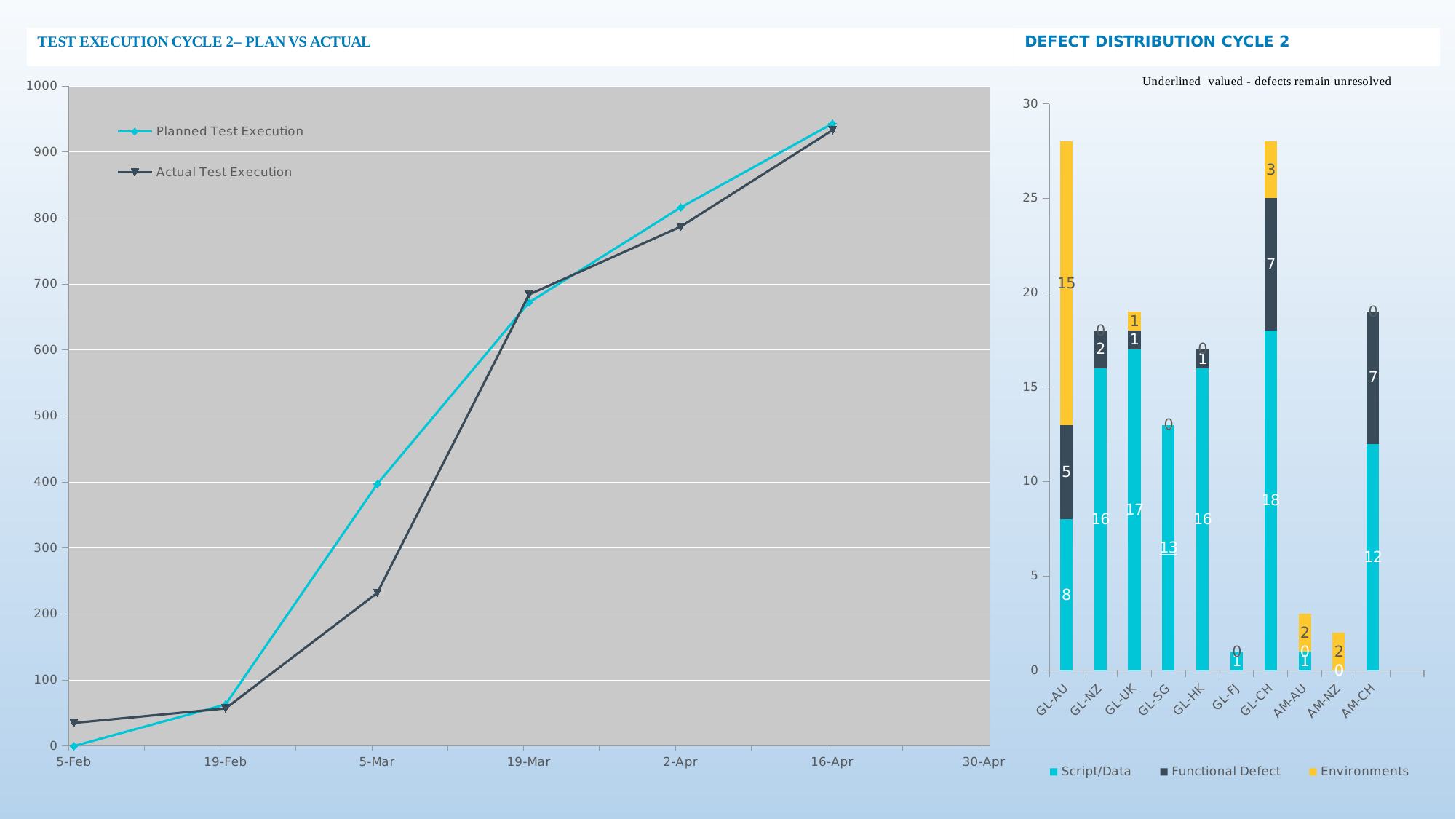

### Chart

| Category | Planned Test Execution | Actual Test Execution | Column1 | Column2 | Column3 | Column4 |
|---|---|---|---|---|---|---|
| 44232 | 0.0 | 35.0 | None | None | None | None |
| 44246 | 63.0 | 57.0 | None | None | None | None |
| 44260 | 397.0 | 232.0 | None | None | None | None |
| 44274 | 672.0 | 684.0 | None | None | None | None |
| 44288 | 816.0 | 787.0 | None | None | None | None |
| 44302 | 943.0 | 933.0 | None | None | None | None |
| 44316 | None | None | None | None | None | None |

### Chart

| Category | Script/Data | Functional Defect | Environments |
|---|---|---|---|
| GL-AU | 8.0 | 5.0 | 15.0 |
| GL-NZ | 16.0 | 2.0 | 0.0 |
| GL-UK | 17.0 | 1.0 | 1.0 |
| GL-SG | 13.0 | 0.0 | 0.0 |
| GL-HK | 16.0 | 1.0 | 0.0 |
| GL-FJ | 1.0 | 0.0 | 0.0 |
| GL-CH | 18.0 | 7.0 | 3.0 |
| AM-AU | 1.0 | 0.0 | 2.0 |
| AM-NZ | 0.0 | 0.0 | 2.0 |
| AM-CH | 12.0 | 7.0 | 0.0 |